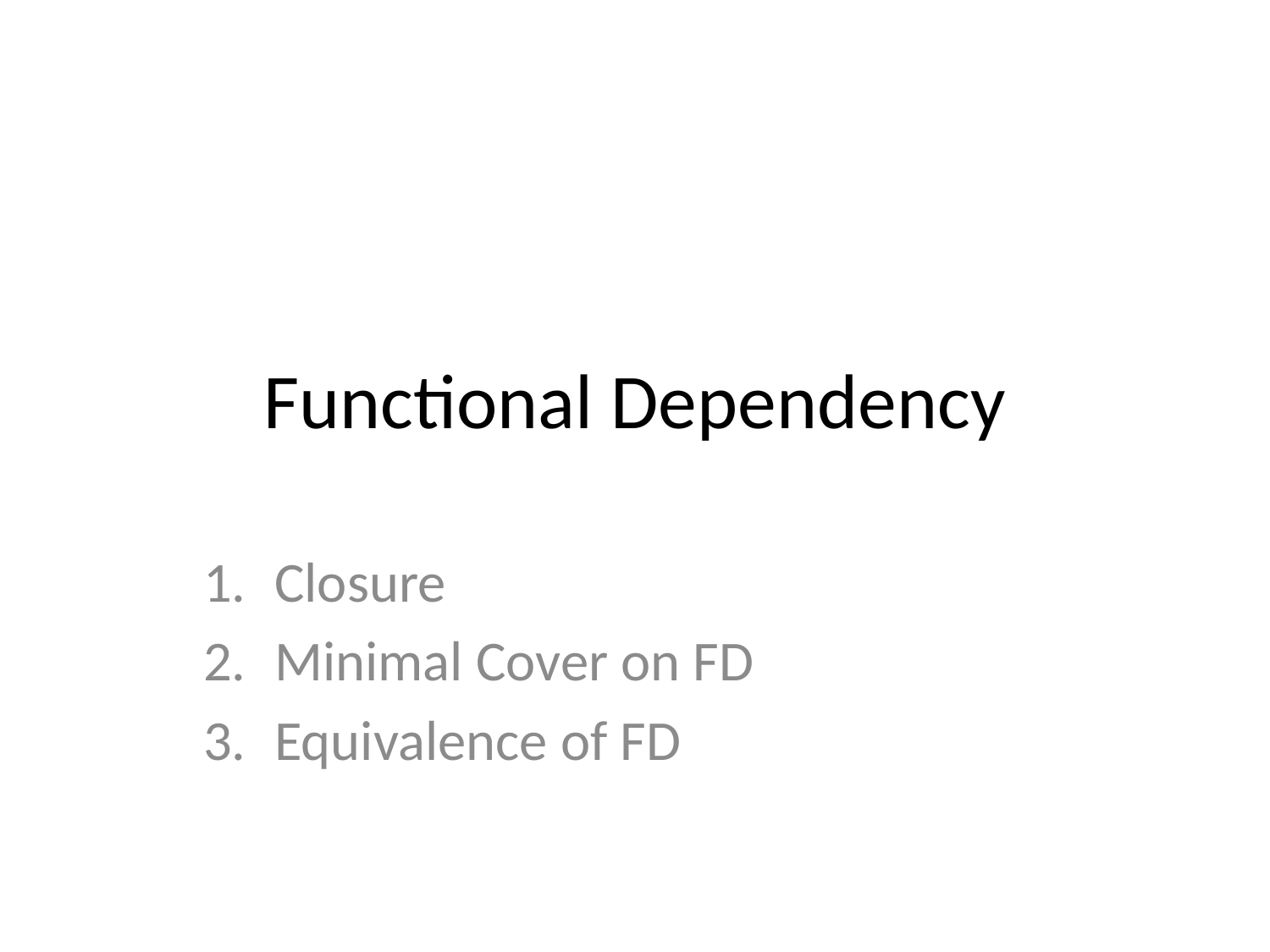

# Functional Dependency
Closure
Minimal Cover on FD
Equivalence of FD